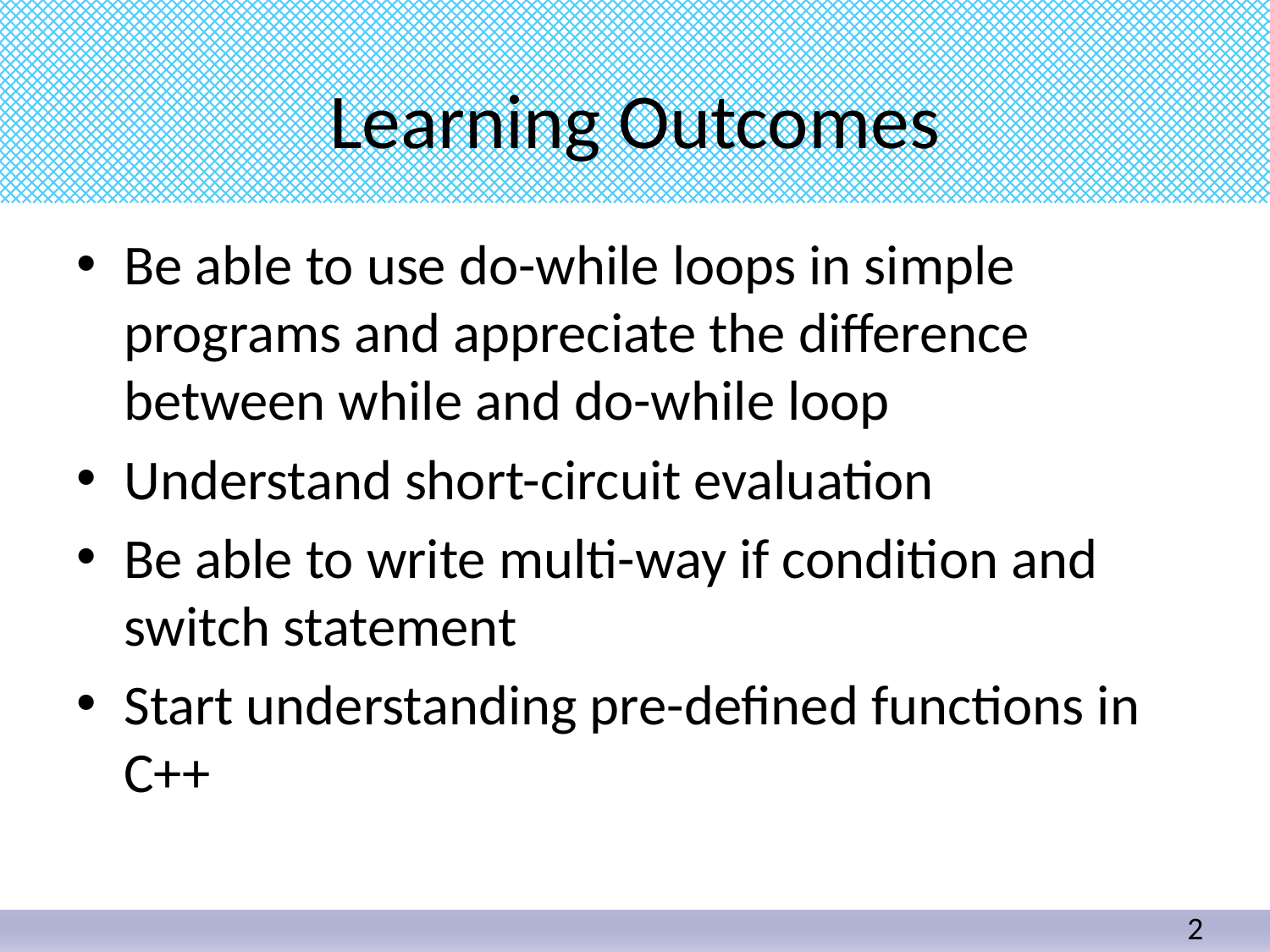

# Learning Outcomes
Be able to use do-while loops in simple programs and appreciate the difference between while and do-while loop
Understand short-circuit evaluation
Be able to write multi-way if condition and switch statement
Start understanding pre-defined functions in C++